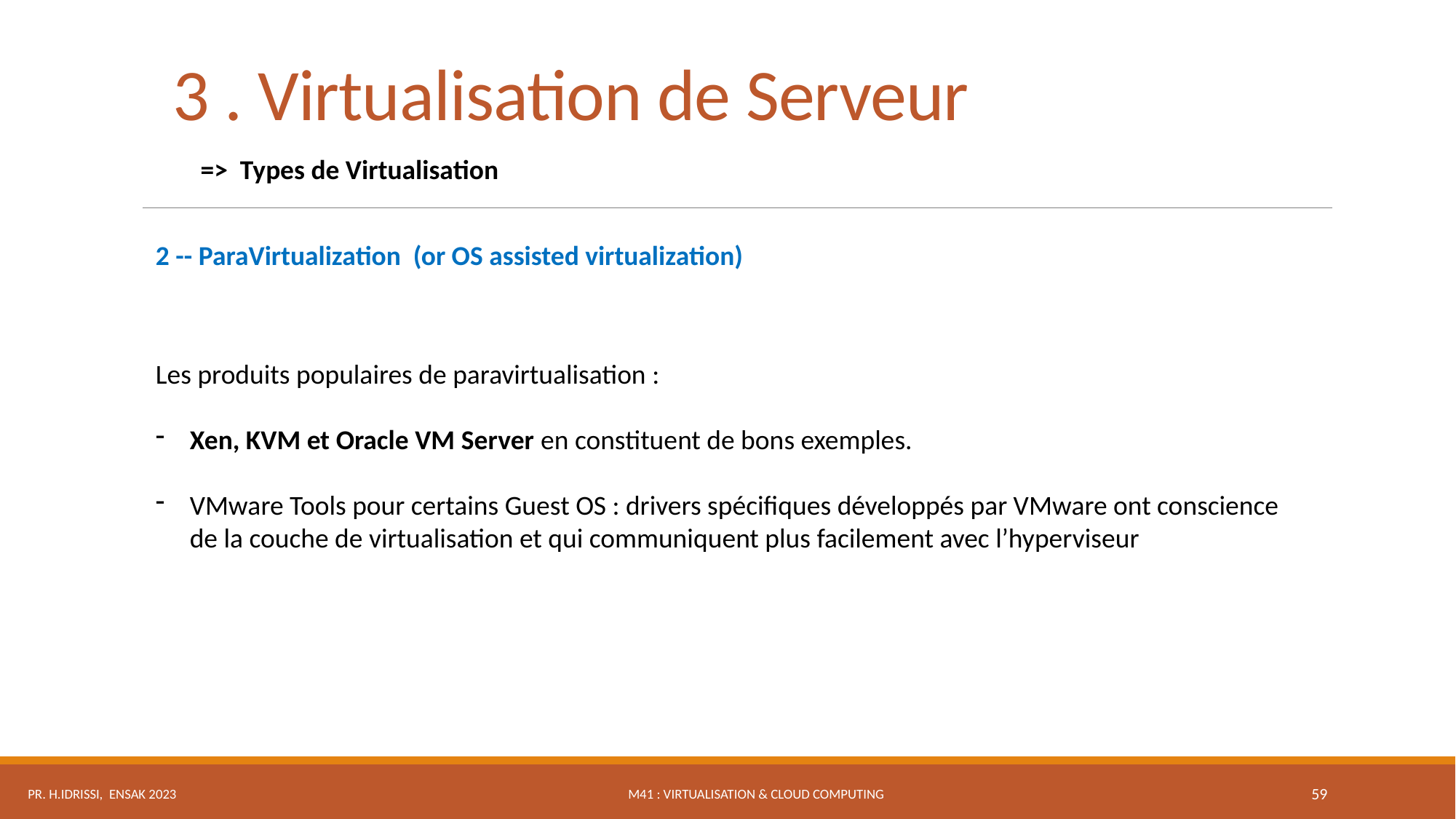

3 . Virtualisation de Serveur
=>  Types de Virtualisation
2 -- ParaVirtualization  (or OS assisted virtualization)

Les produits populaires de paravirtualisation :

Xen, KVM et Oracle VM Server en constituent de bons exemples.

VMware Tools pour certains Guest OS : drivers spécifiques développés par VMware ont conscience de la couche de virtualisation et qui communiquent plus facilement avec l’hyperviseur

M41 : Virtualisation & Cloud Computing
Pr. H.IDRISSI,  ENSAK 2023
59